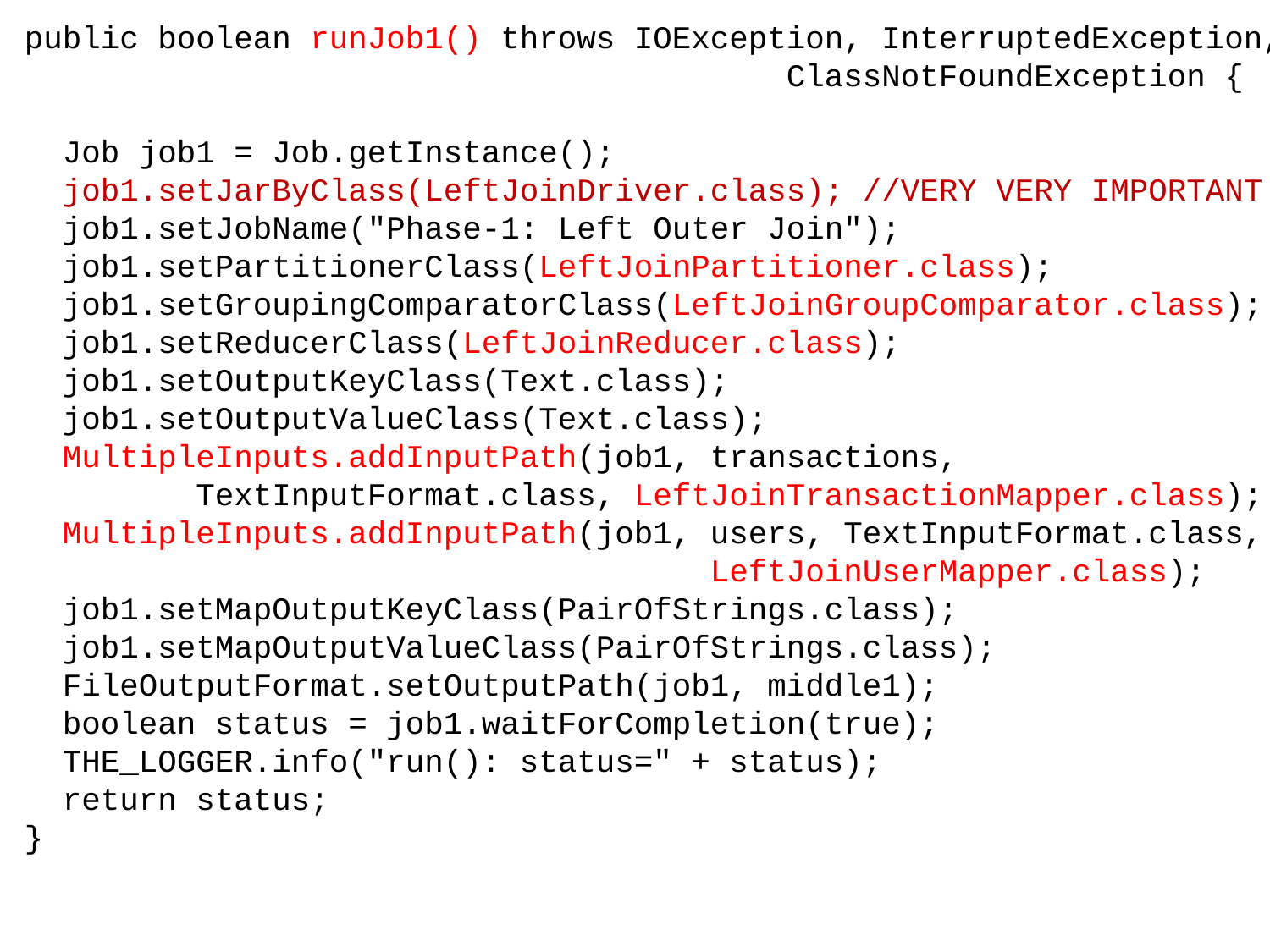

public boolean runJob1() throws IOException, InterruptedException,
                                         ClassNotFoundException {

   Job job1 = Job.getInstance();
   job1.setJarByClass(LeftJoinDriver.class); //VERY VERY IMPORTANT
   job1.setJobName("Phase-1: Left Outer Join");
   job1.setPartitionerClass(LeftJoinPartitioner.class);
   job1.setGroupingComparatorClass(LeftJoinGroupComparator.class);
   job1.setReducerClass(LeftJoinReducer.class);
   job1.setOutputKeyClass(Text.class);
   job1.setOutputValueClass(Text.class);
   MultipleInputs.addInputPath(job1, transactions,
          TextInputFormat.class, LeftJoinTransactionMapper.class);
   MultipleInputs.addInputPath(job1, users, TextInputFormat.class,
                                     LeftJoinUserMapper.class);
   job1.setMapOutputKeyClass(PairOfStrings.class);
   job1.setMapOutputValueClass(PairOfStrings.class);
   FileOutputFormat.setOutputPath(job1, middle1);
   boolean status = job1.waitForCompletion(true);
   THE_LOGGER.info("run(): status=" + status);
   return status;
 }